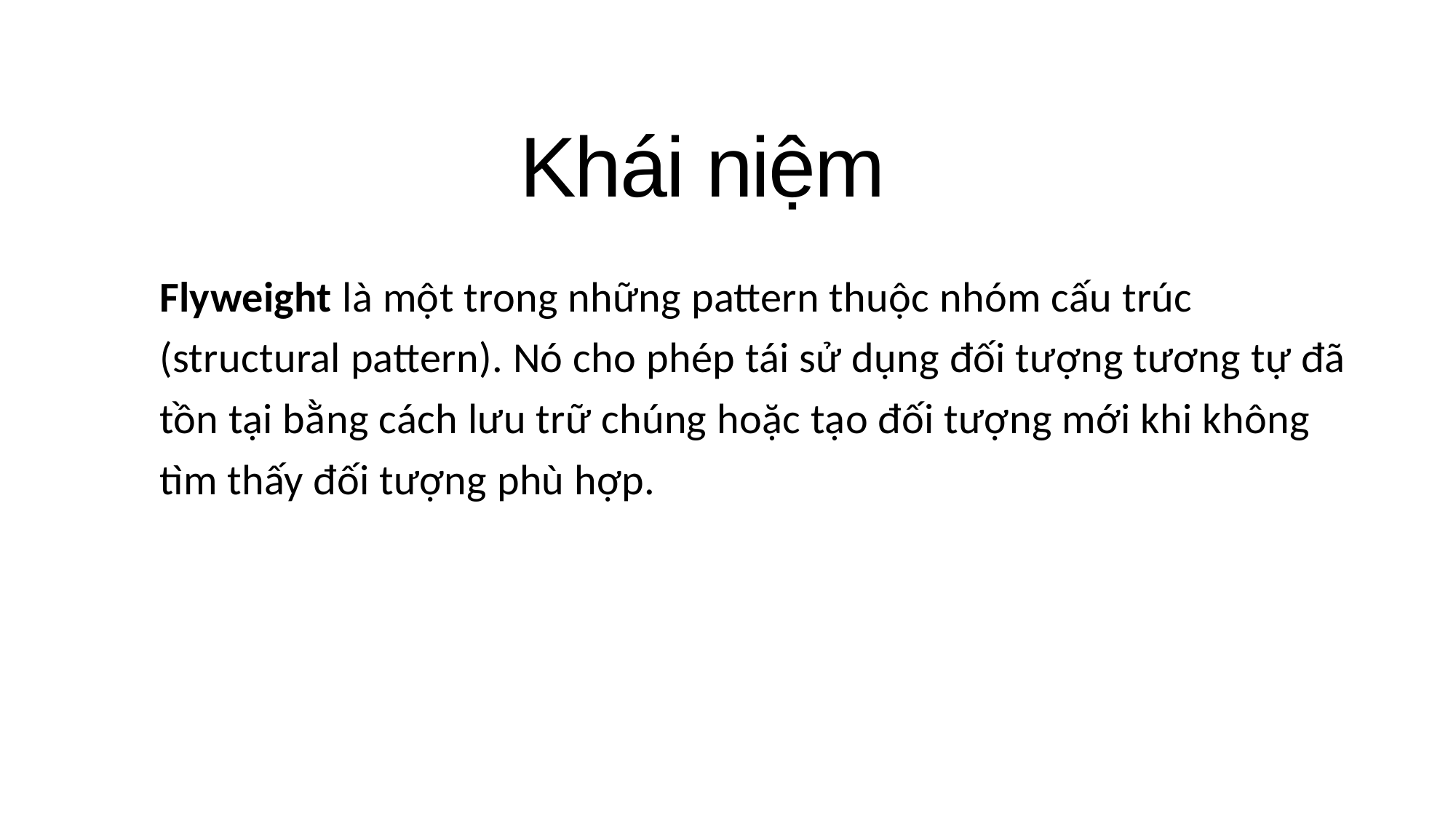

# Khái niệm
Flyweight là một trong những pattern thuộc nhóm cấu trúc (structural pattern). Nó cho phép tái sử dụng đối tượng tương tự đã tồn tại bằng cách lưu trữ chúng hoặc tạo đối tượng mới khi không tìm thấy đối tượng phù hợp.